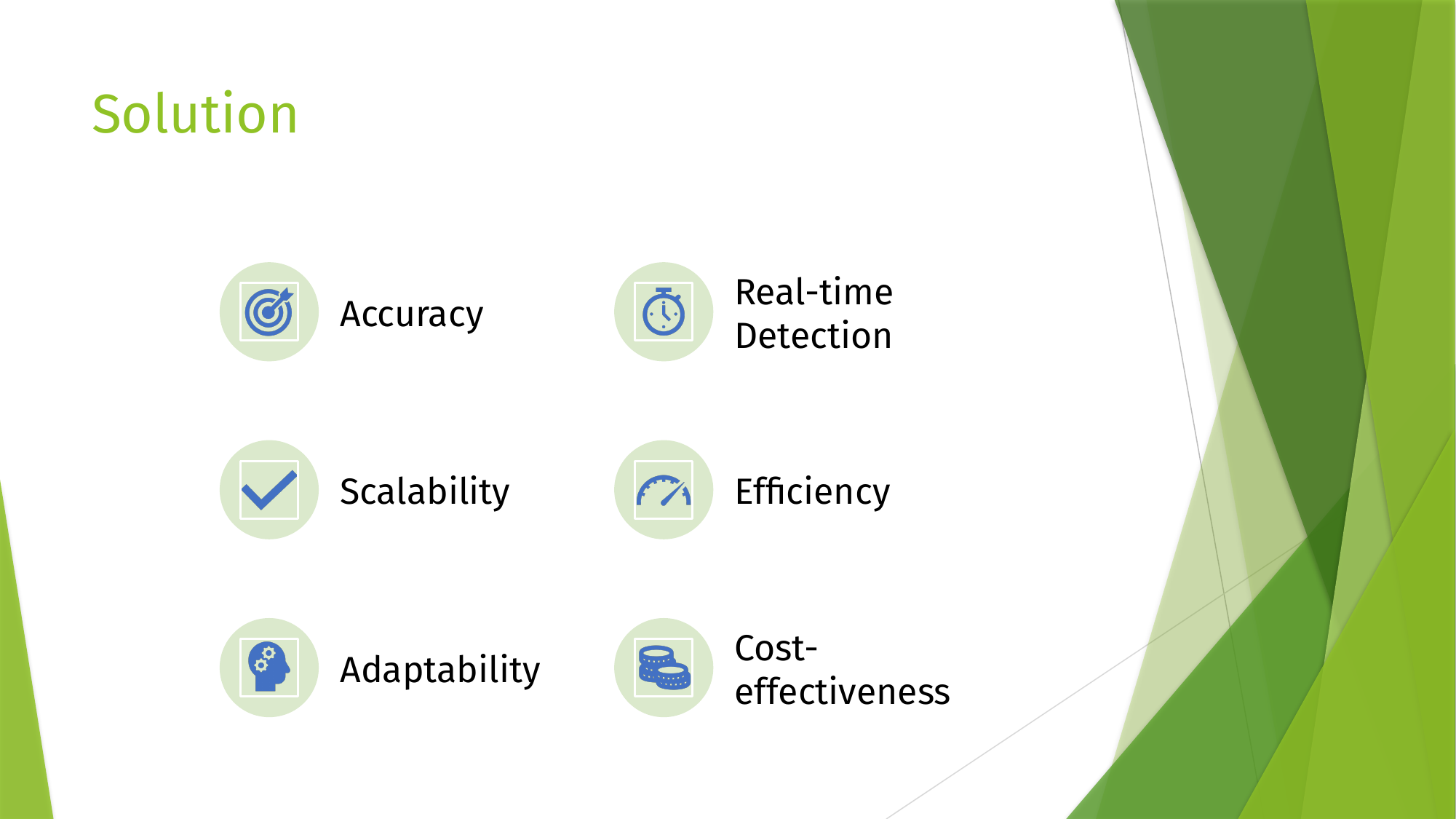

# Solution

Accuracy

Real-time Detection

Scalability

Efficiency

Adaptability

Cost-effectiveness